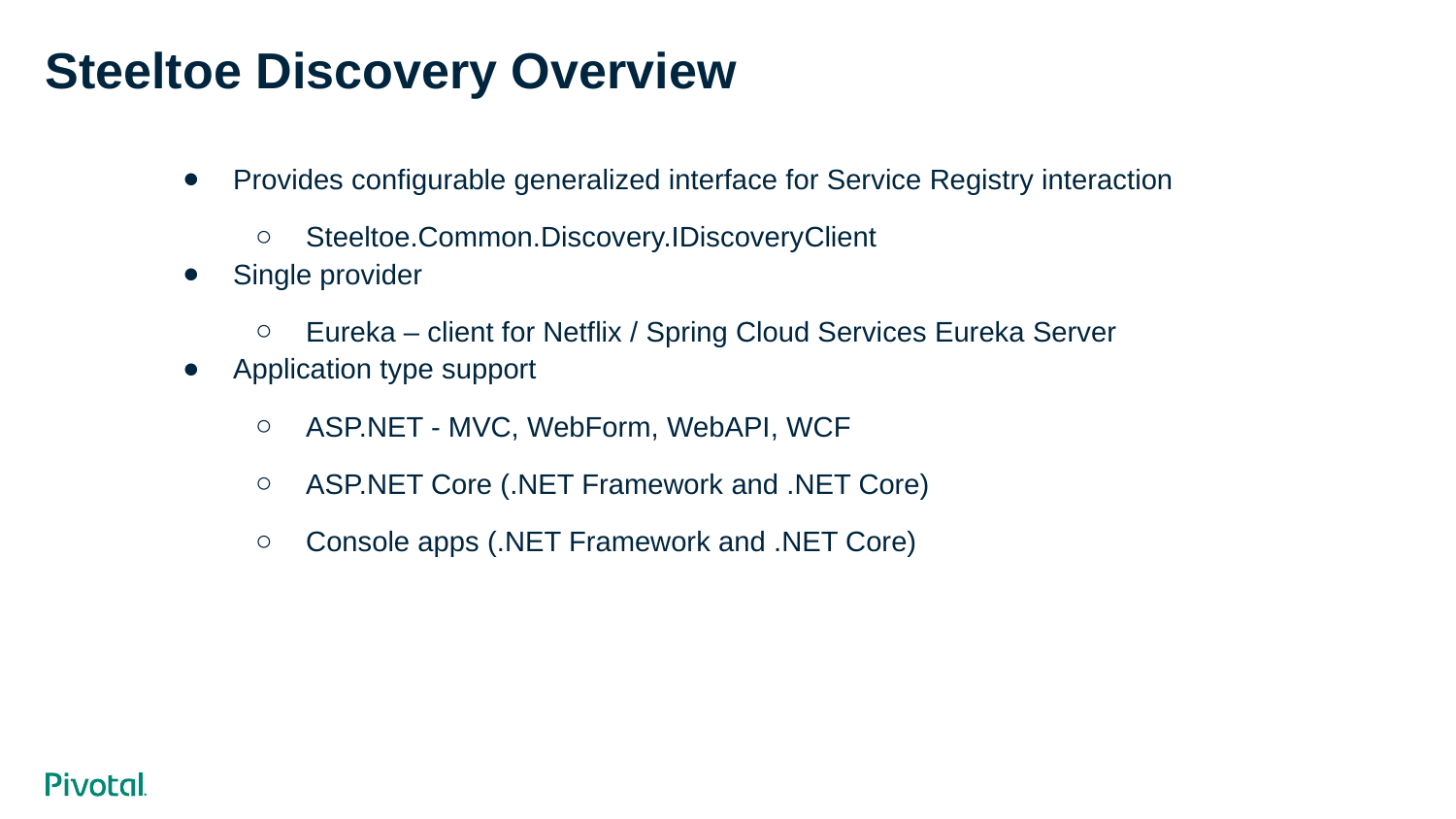

# Steeltoe Discovery Overview
Provides configurable generalized interface for Service Registry interaction
Steeltoe.Common.Discovery.IDiscoveryClient
Single provider
Eureka – client for Netflix / Spring Cloud Services Eureka Server
Application type support
ASP.NET - MVC, WebForm, WebAPI, WCF
ASP.NET Core (.NET Framework and .NET Core)
Console apps (.NET Framework and .NET Core)